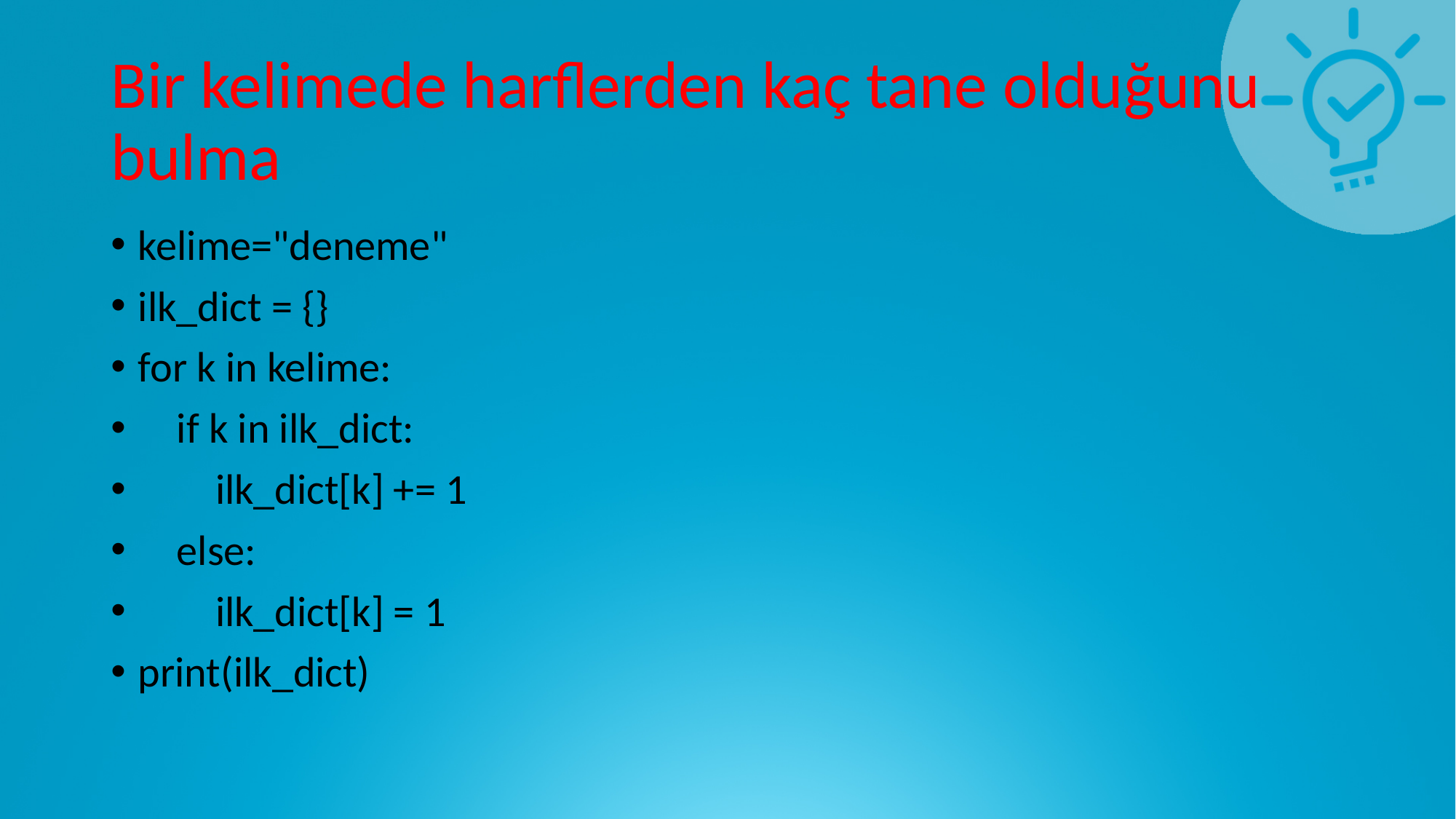

# Bir kelimede harflerden kaç tane olduğunu bulma
kelime="deneme"
ilk_dict = {}
for k in kelime:
    if k in ilk_dict:
        ilk_dict[k] += 1
    else:
        ilk_dict[k] = 1
print(ilk_dict)